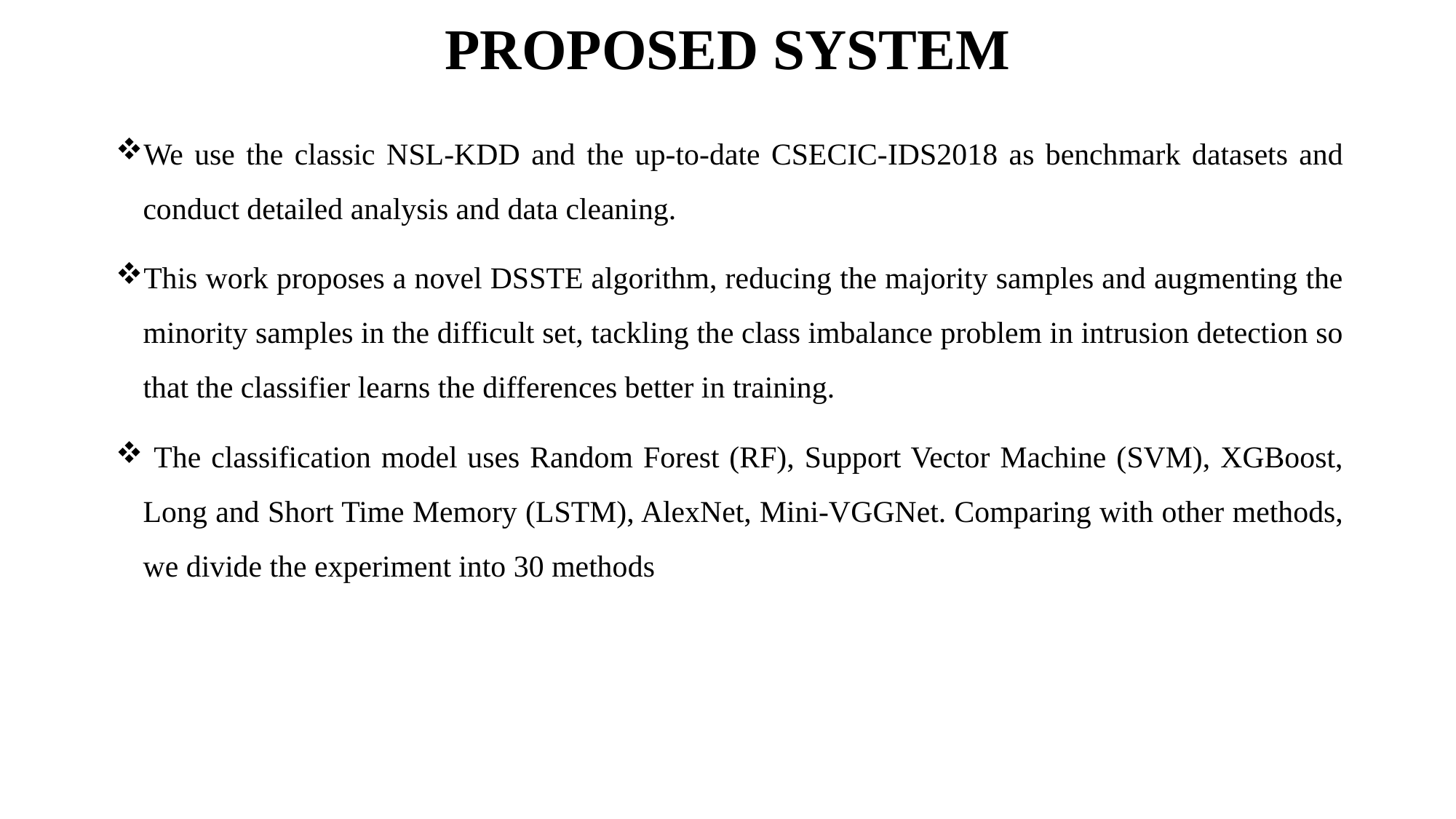

# PROPOSED SYSTEM
We use the classic NSL-KDD and the up-to-date CSECIC-IDS2018 as benchmark datasets and conduct detailed analysis and data cleaning.
This work proposes a novel DSSTE algorithm, reducing the majority samples and augmenting the minority samples in the difficult set, tackling the class imbalance problem in intrusion detection so that the classifier learns the differences better in training.
 The classification model uses Random Forest (RF), Support Vector Machine (SVM), XGBoost, Long and Short Time Memory (LSTM), AlexNet, Mini-VGGNet. Comparing with other methods, we divide the experiment into 30 methods